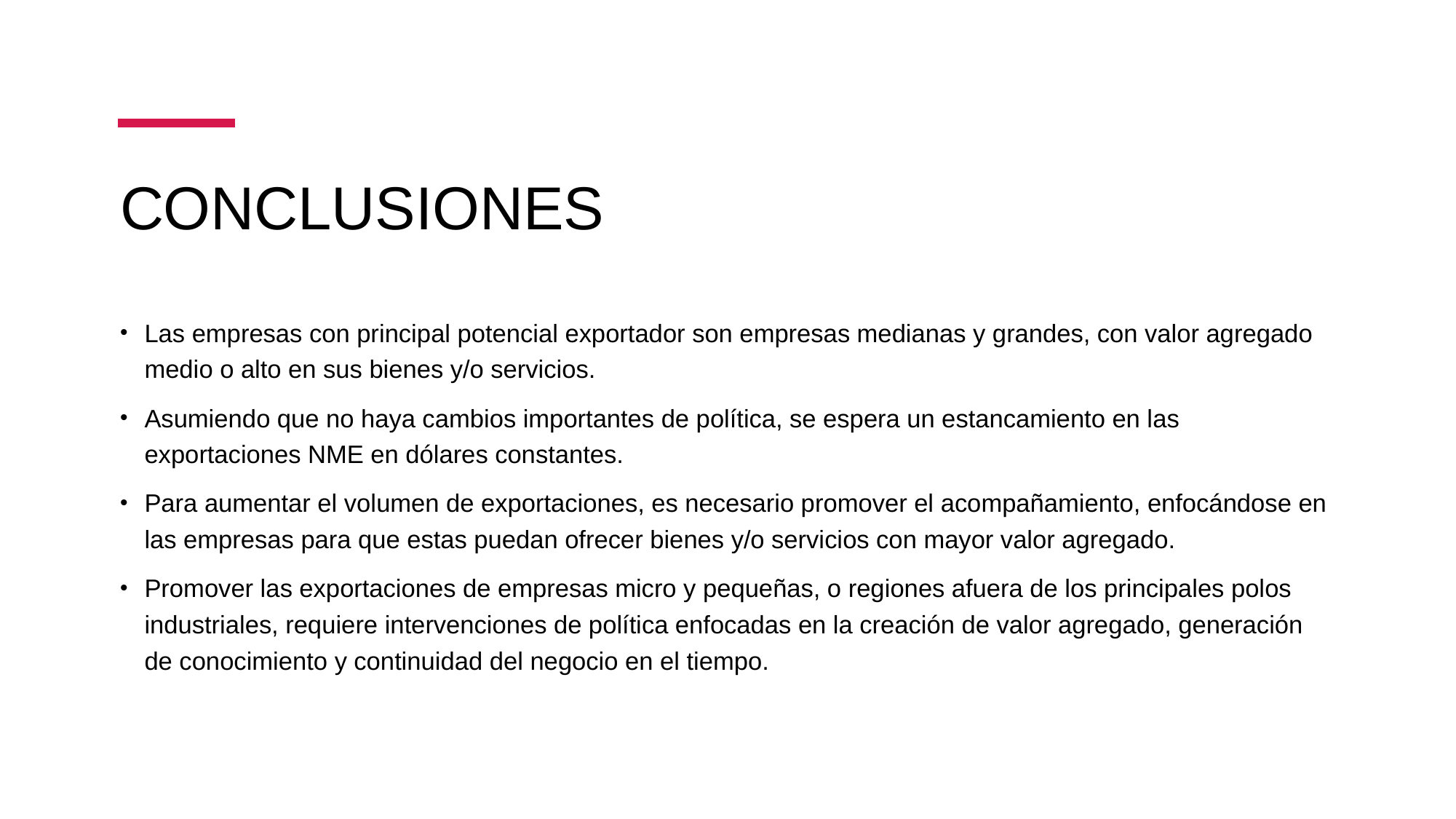

# CONCLUSIONES
Las empresas con principal potencial exportador son empresas medianas y grandes, con valor agregado medio o alto en sus bienes y/o servicios.
Asumiendo que no haya cambios importantes de política, se espera un estancamiento en las exportaciones NME en dólares constantes.
Para aumentar el volumen de exportaciones, es necesario promover el acompañamiento, enfocándose en las empresas para que estas puedan ofrecer bienes y/o servicios con mayor valor agregado.
Promover las exportaciones de empresas micro y pequeñas, o regiones afuera de los principales polos industriales, requiere intervenciones de política enfocadas en la creación de valor agregado, generación de conocimiento y continuidad del negocio en el tiempo.